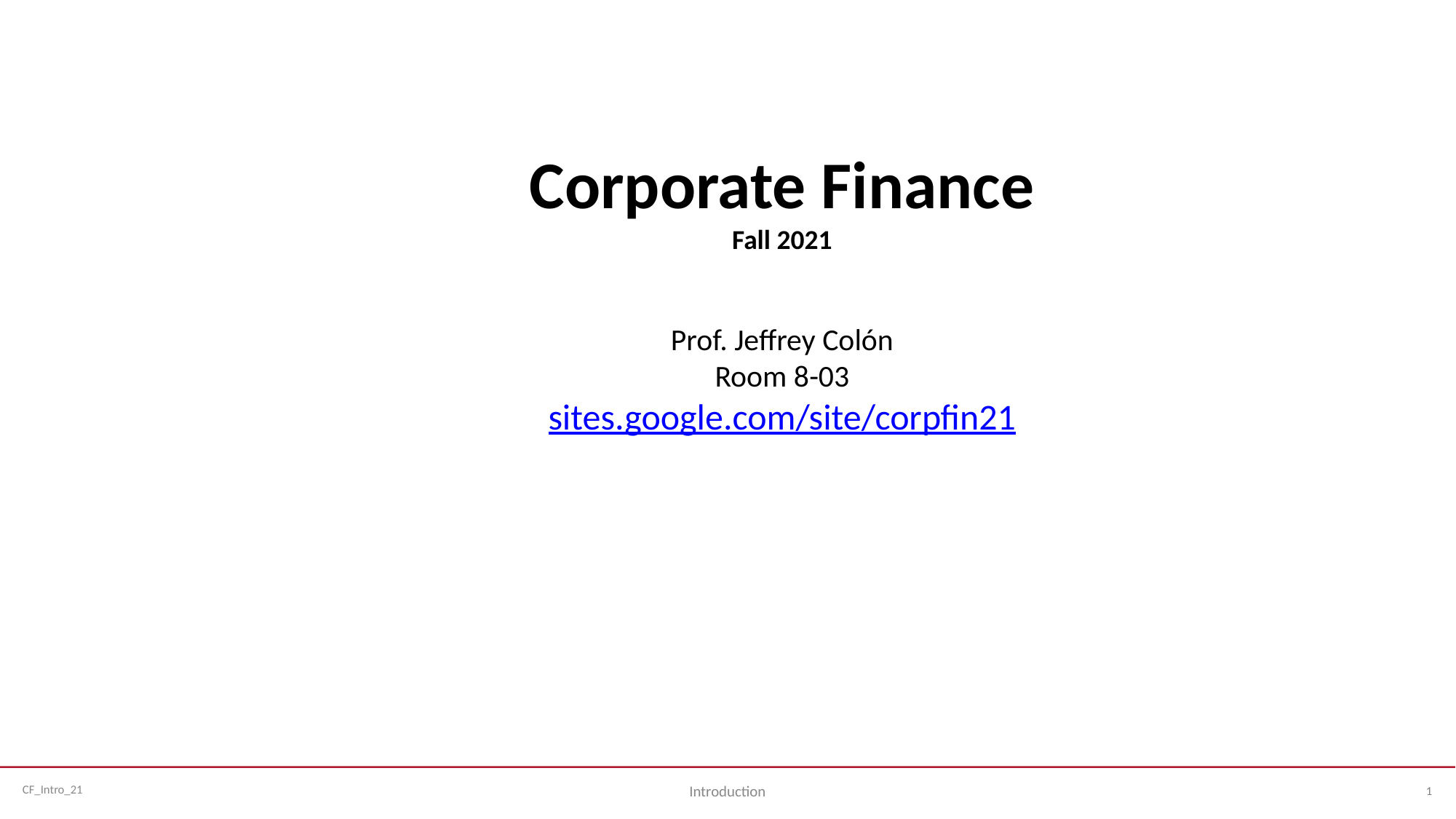

Corporate Finance
Fall 2021

Prof. Jeffrey Colón
Room 8-03
sites.google.com/site/corpfin21
1
Introduction